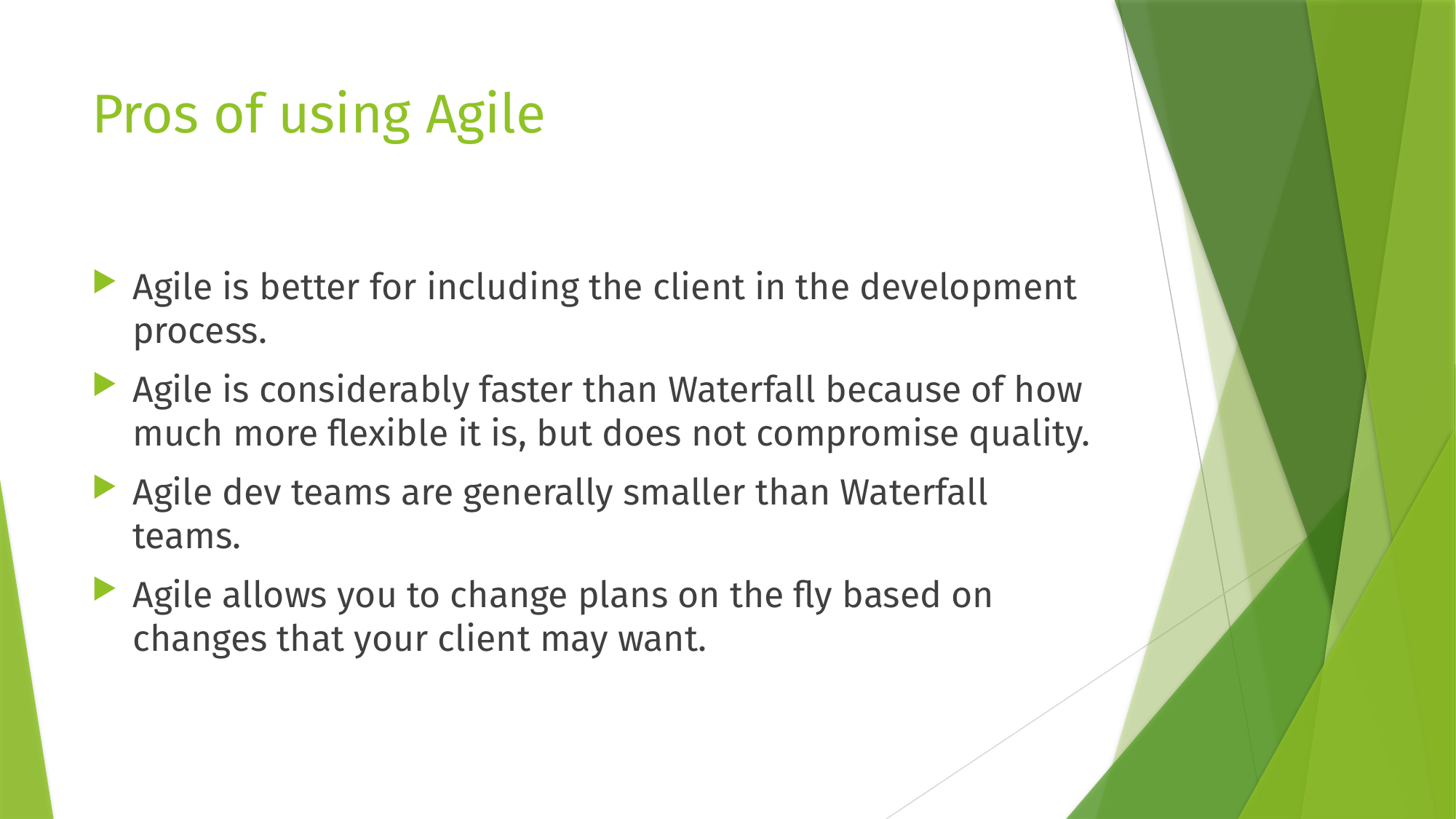

# Pros of using Agile
Agile is better for including the client in the development process.
Agile is considerably faster than Waterfall because of how much more flexible it is, but does not compromise quality.
Agile dev teams are generally smaller than Waterfall teams.
Agile allows you to change plans on the fly based on changes that your client may want.